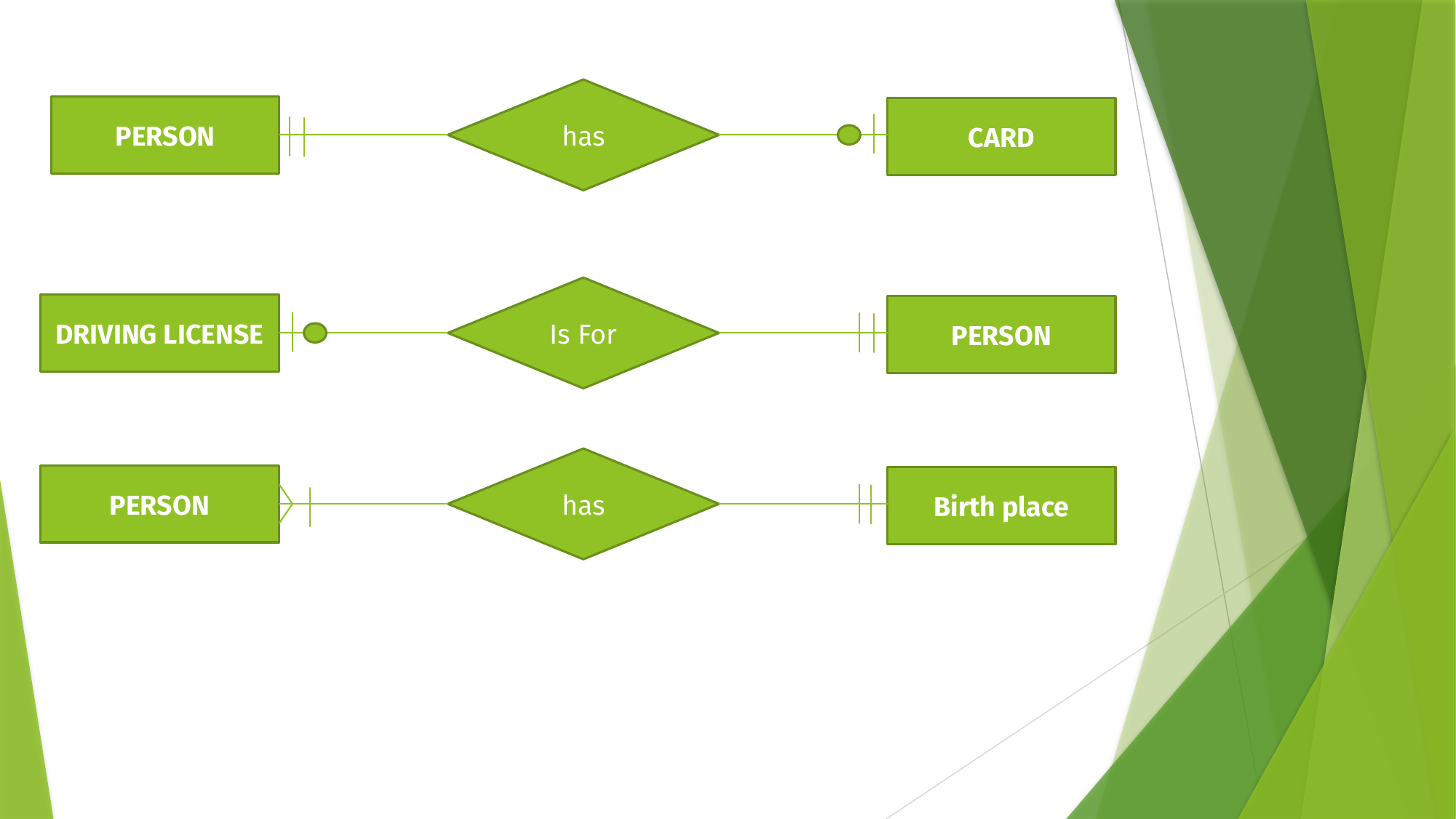

has
PERSON
CARD

Is For
DRIVING LICENSE
PERSON

has
PERSON
Birth place